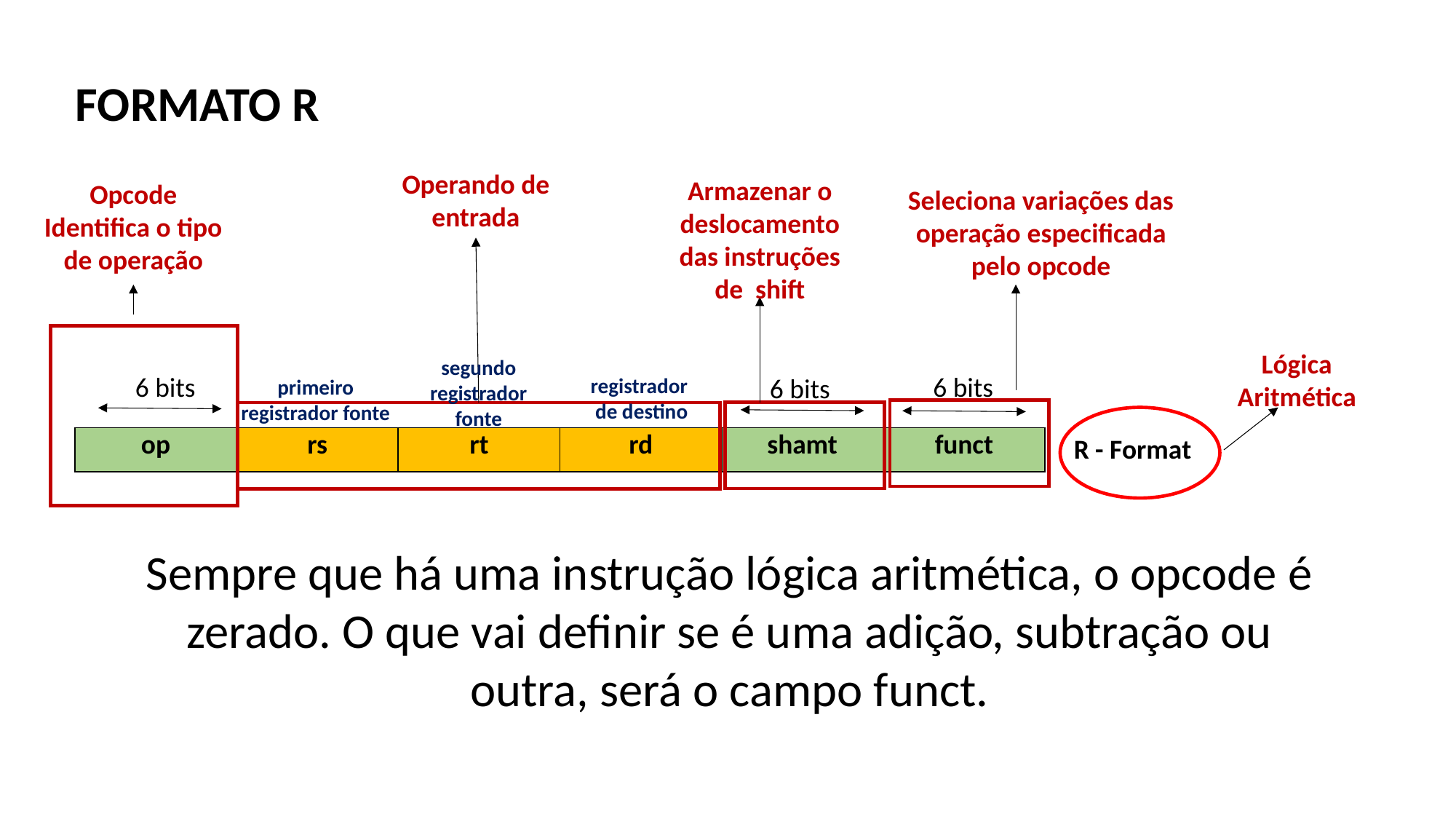

FORMATO R
Operando de entrada
Armazenar o deslocamento das instruções de  shift
Opcode
Identifica o tipo de operação
Seleciona variações das operação especificada pelo opcode

Lógica Aritmética
segundo registrador fonte
6 bits
6 bits
6 bits
registrador
de destino
primeiro registrador fonte

R - Format
| op | rs | rt | rd | shamt | funct |
| --- | --- | --- | --- | --- | --- |
Sempre que há uma instrução lógica aritmética, o opcode é zerado. O que vai definir se é uma adição, subtração ou outra, será o campo funct.